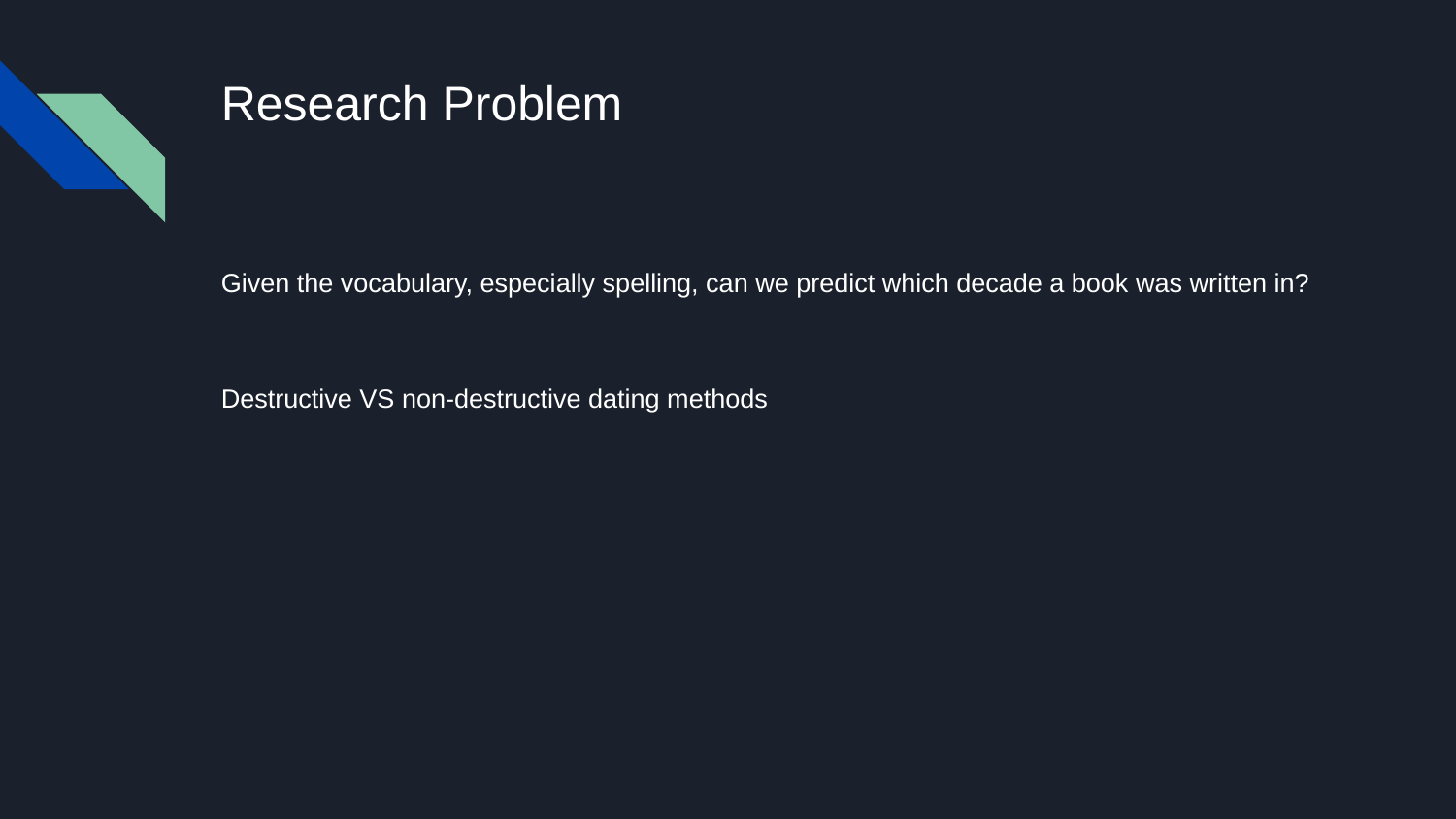

# Research Problem
Given the vocabulary, especially spelling, can we predict which decade a book was written in?

Destructive VS non-destructive dating methods